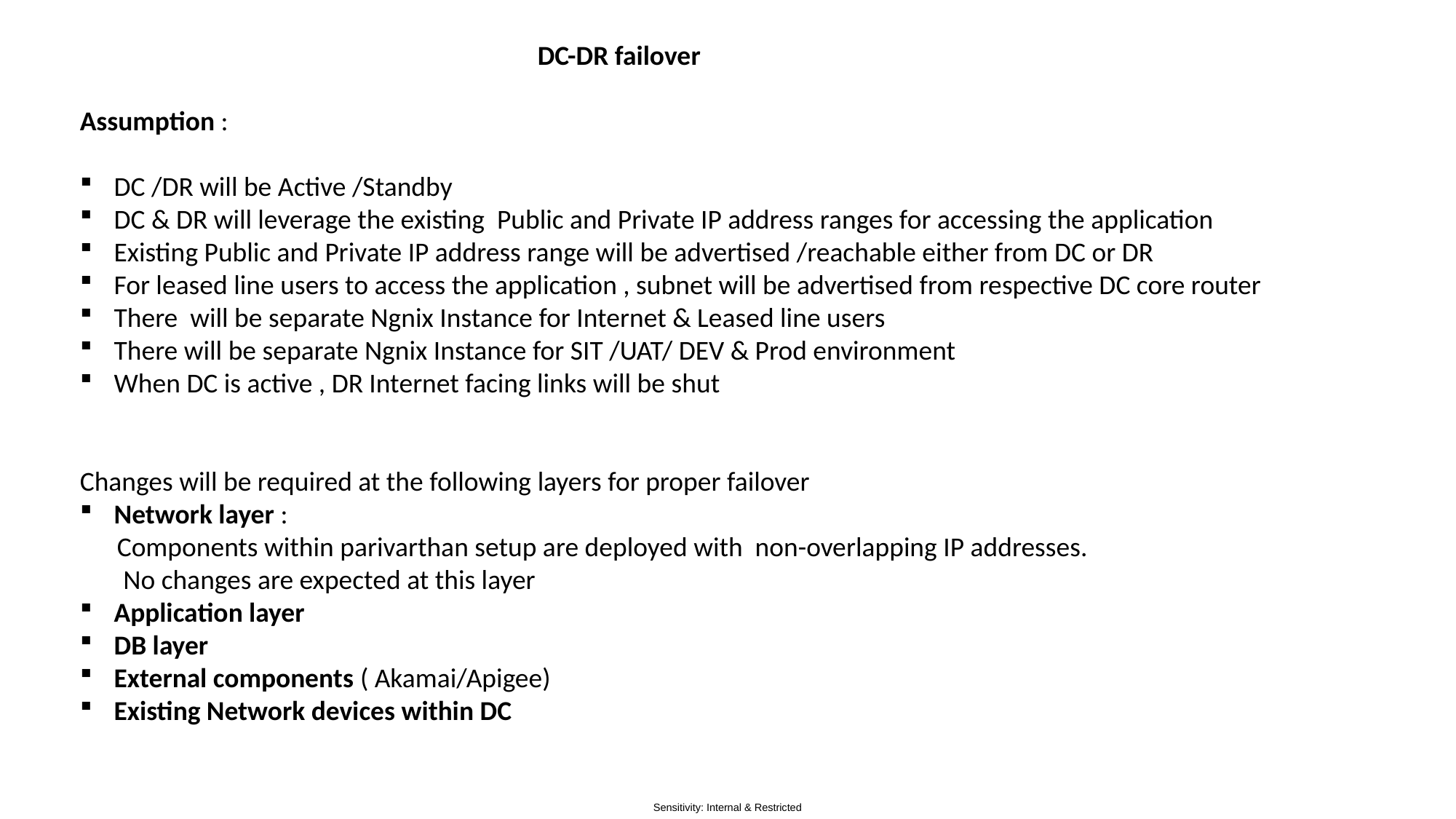

DC-DR failover

Assumption :

DC /DR will be Active /Standby
DC & DR will leverage the existing  Public and Private IP address ranges for accessing the application
Existing Public and Private IP address range will be advertised /reachable either from DC or DR
For leased line users to access the application , subnet will be advertised from respective DC core router
There  will be separate Ngnix Instance for Internet & Leased line users
There will be separate Ngnix Instance for SIT /UAT/ DEV & Prod environment
When DC is active , DR Internet facing links will be shut

Changes will be required at the following layers for proper failover
Network layer :
      Components within parivarthan setup are deployed with  non-overlapping IP addresses.
       No changes are expected at this layer
Application layer
DB layer
External components ( Akamai/Apigee)
Existing Network devices within DC